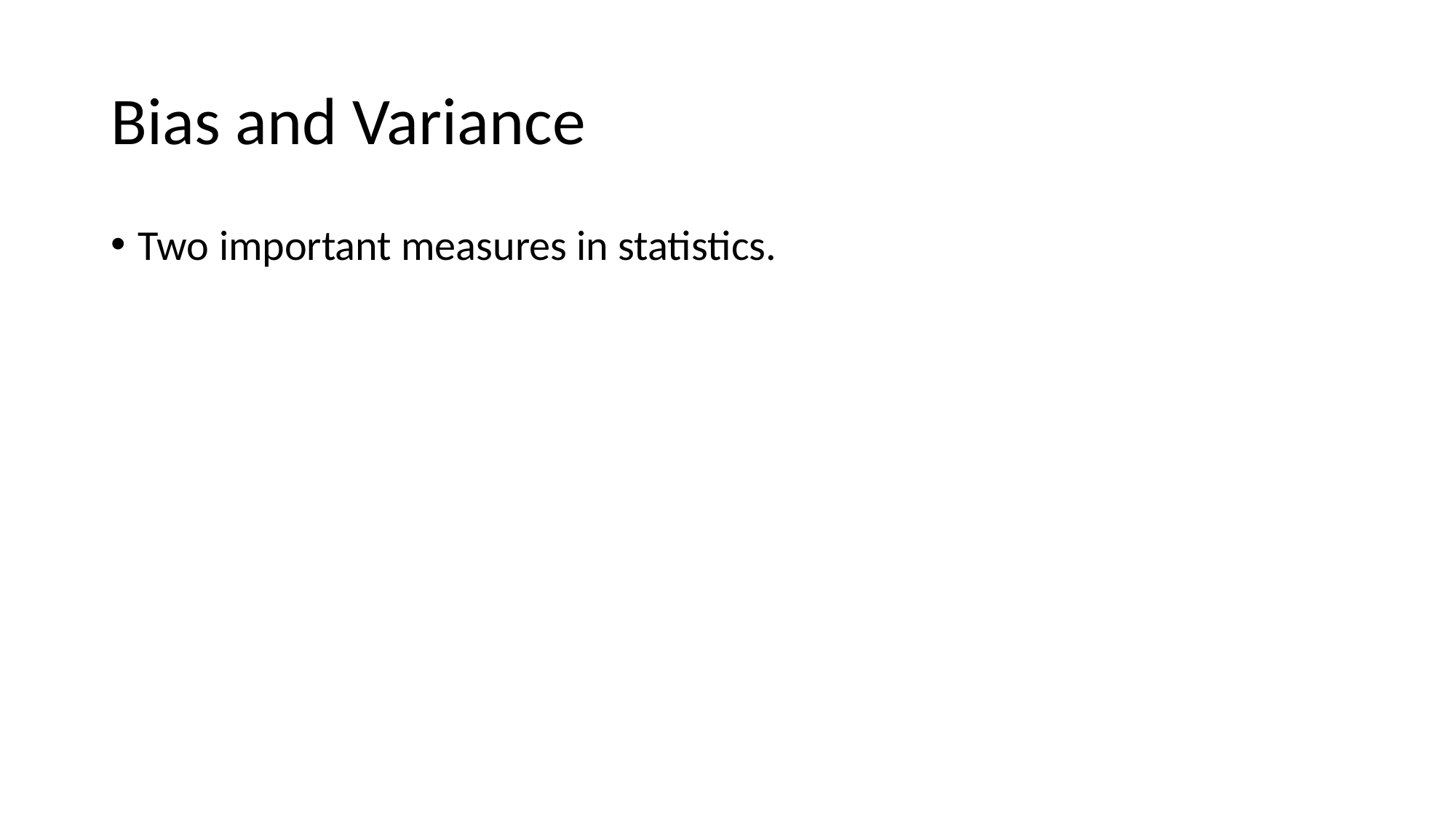

# Bias and Variance
Two important measures in statistics.